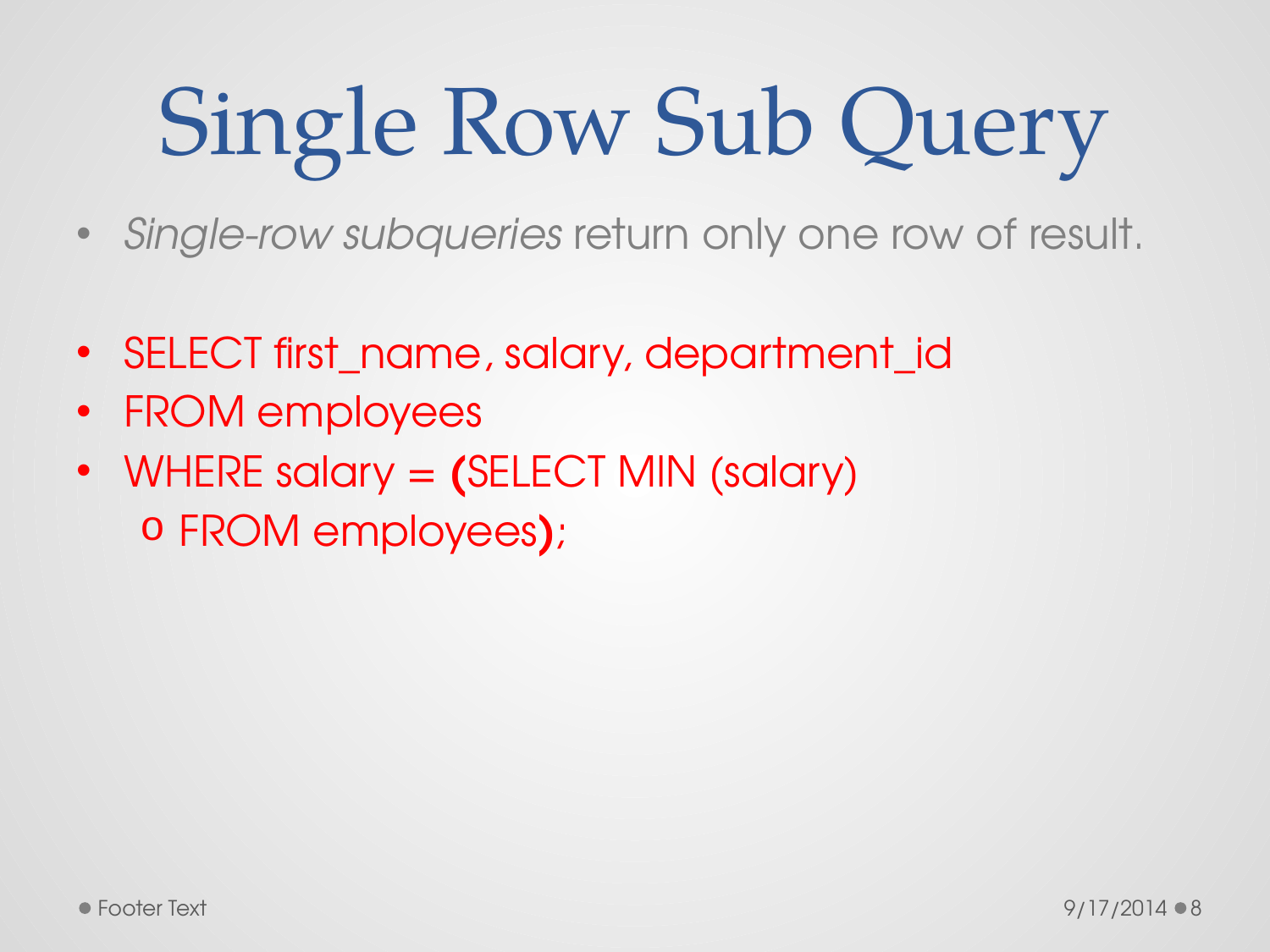

# Single Row Sub Query
Single-row subqueries return only one row of result.

SELECT first_name, salary, department_id
FROM employees
WHERE salary = (SELECT MIN (salary)
FROM employees);

Footer Text
9/17/2014
8